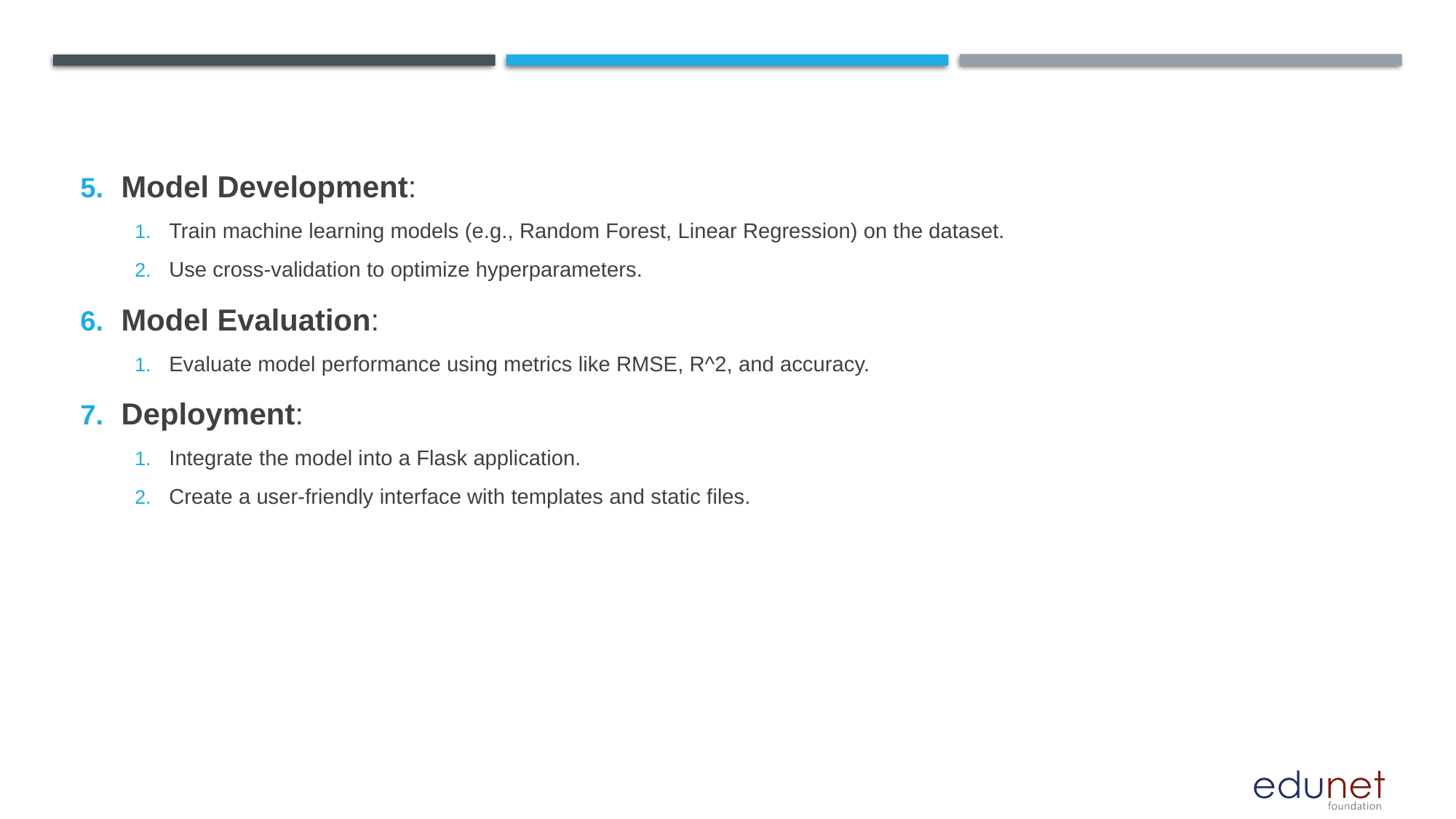

Model Development:
Train machine learning models (e.g., Random Forest, Linear Regression) on the dataset.
Use cross-validation to optimize hyperparameters.
Model Evaluation:
Evaluate model performance using metrics like RMSE, R^2, and accuracy.
Deployment:
Integrate the model into a Flask application.
Create a user-friendly interface with templates and static files.